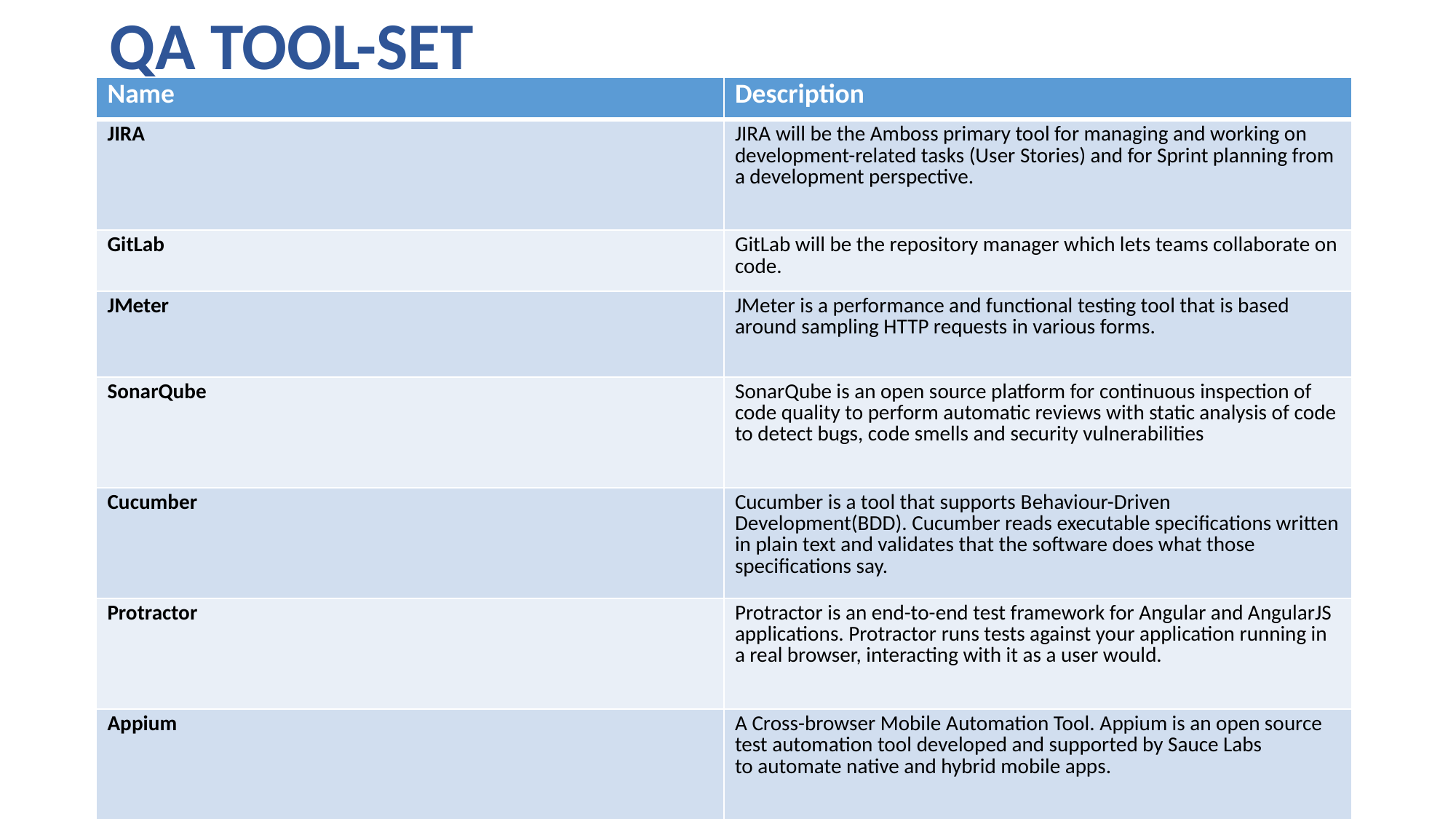

QA TOOL-SET
| Name | Description |
| --- | --- |
| JIRA | JIRA will be the Amboss primary tool for managing and working on development-related tasks (User Stories) and for Sprint planning from a development perspective. |
| GitLab | GitLab will be the repository manager which lets teams collaborate on code. |
| JMeter | JMeter is a performance and functional testing tool that is based around sampling HTTP requests in various forms. |
| SonarQube | SonarQube is an open source platform for continuous inspection of code quality to perform automatic reviews with static analysis of code to detect bugs, code smells and security vulnerabilities |
| Cucumber | Cucumber is a tool that supports Behaviour-Driven Development(BDD). Cucumber reads executable specifications written in plain text and validates that the software does what those specifications say. |
| Protractor | Protractor is an end-to-end test framework for Angular and AngularJS applications. Protractor runs tests against your application running in a real browser, interacting with it as a user would. |
| Appium | A Cross-browser Mobile Automation Tool. Appium is an open source test automation tool developed and supported by Sauce Labs to automate native and hybrid mobile apps. |